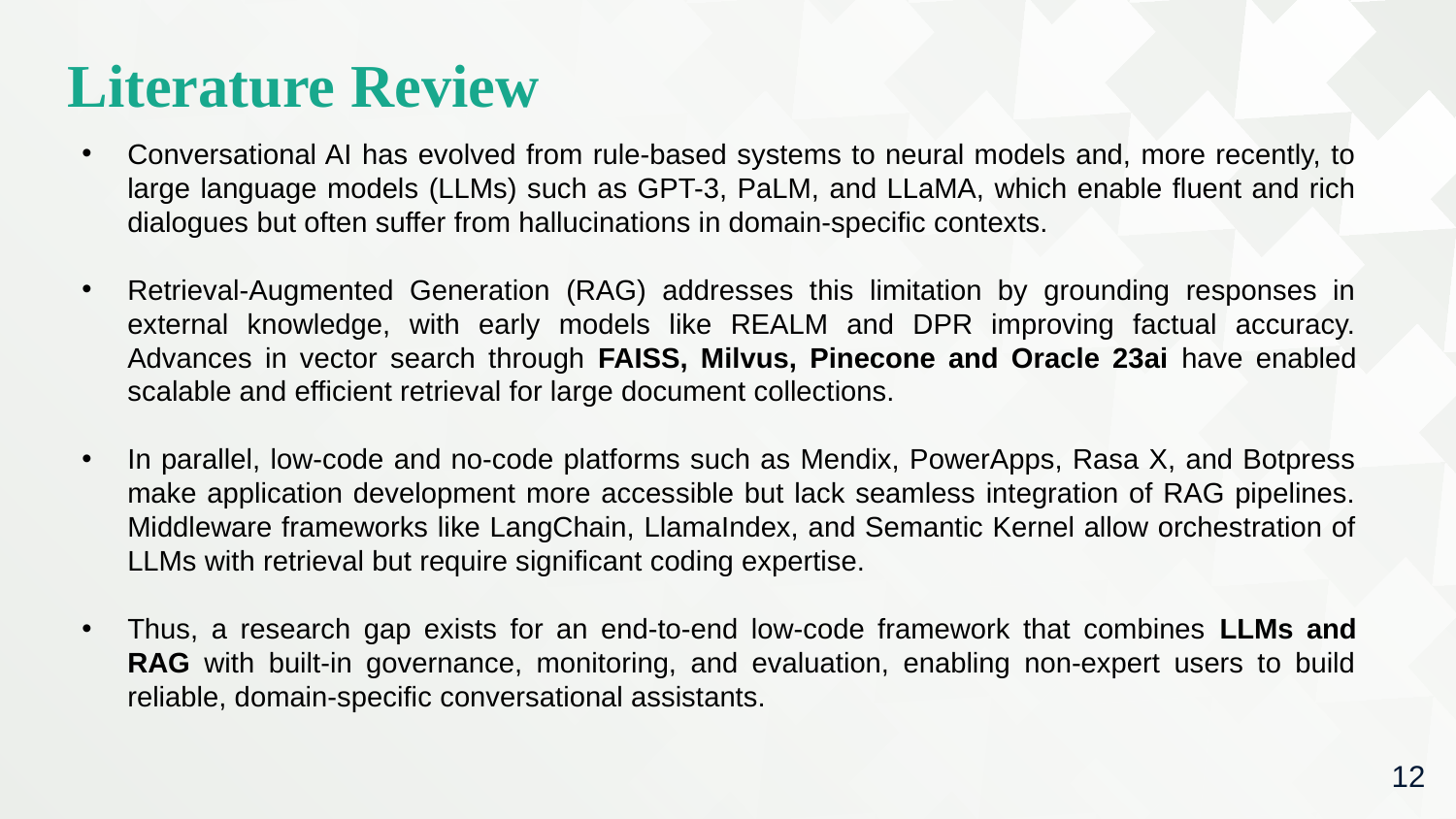

Literature Review
Conversational AI has evolved from rule-based systems to neural models and, more recently, to large language models (LLMs) such as GPT-3, PaLM, and LLaMA, which enable fluent and rich dialogues but often suffer from hallucinations in domain-specific contexts.

Retrieval-Augmented Generation (RAG) addresses this limitation by grounding responses in external knowledge, with early models like REALM and DPR improving factual accuracy. Advances in vector search through FAISS, Milvus, Pinecone and Oracle 23ai have enabled scalable and efficient retrieval for large document collections.

In parallel, low-code and no-code platforms such as Mendix, PowerApps, Rasa X, and Botpress make application development more accessible but lack seamless integration of RAG pipelines. Middleware frameworks like LangChain, LlamaIndex, and Semantic Kernel allow orchestration of LLMs with retrieval but require significant coding expertise.

Thus, a research gap exists for an end-to-end low-code framework that combines LLMs and RAG with built-in governance, monitoring, and evaluation, enabling non-expert users to build reliable, domain-specific conversational assistants.

12